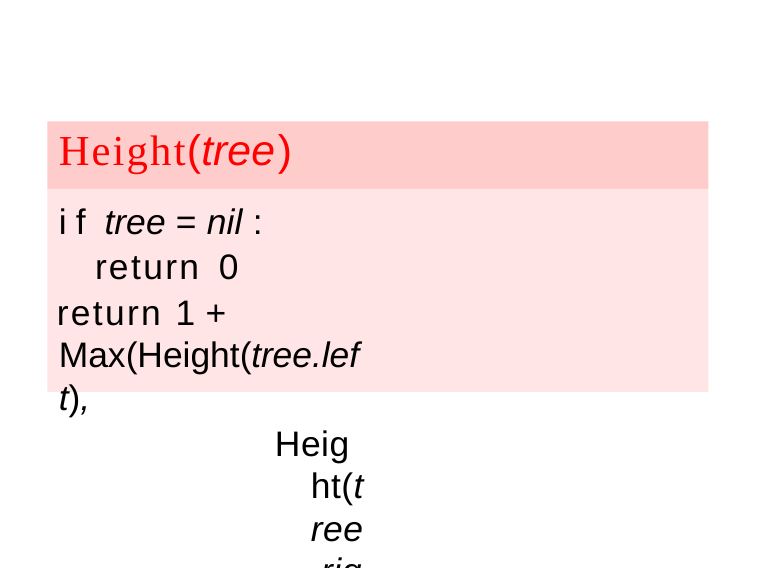

# Height(tree)

if tree = nil :  return 0
return 1 + Max(Height(tree.left),
Height(tree.right))